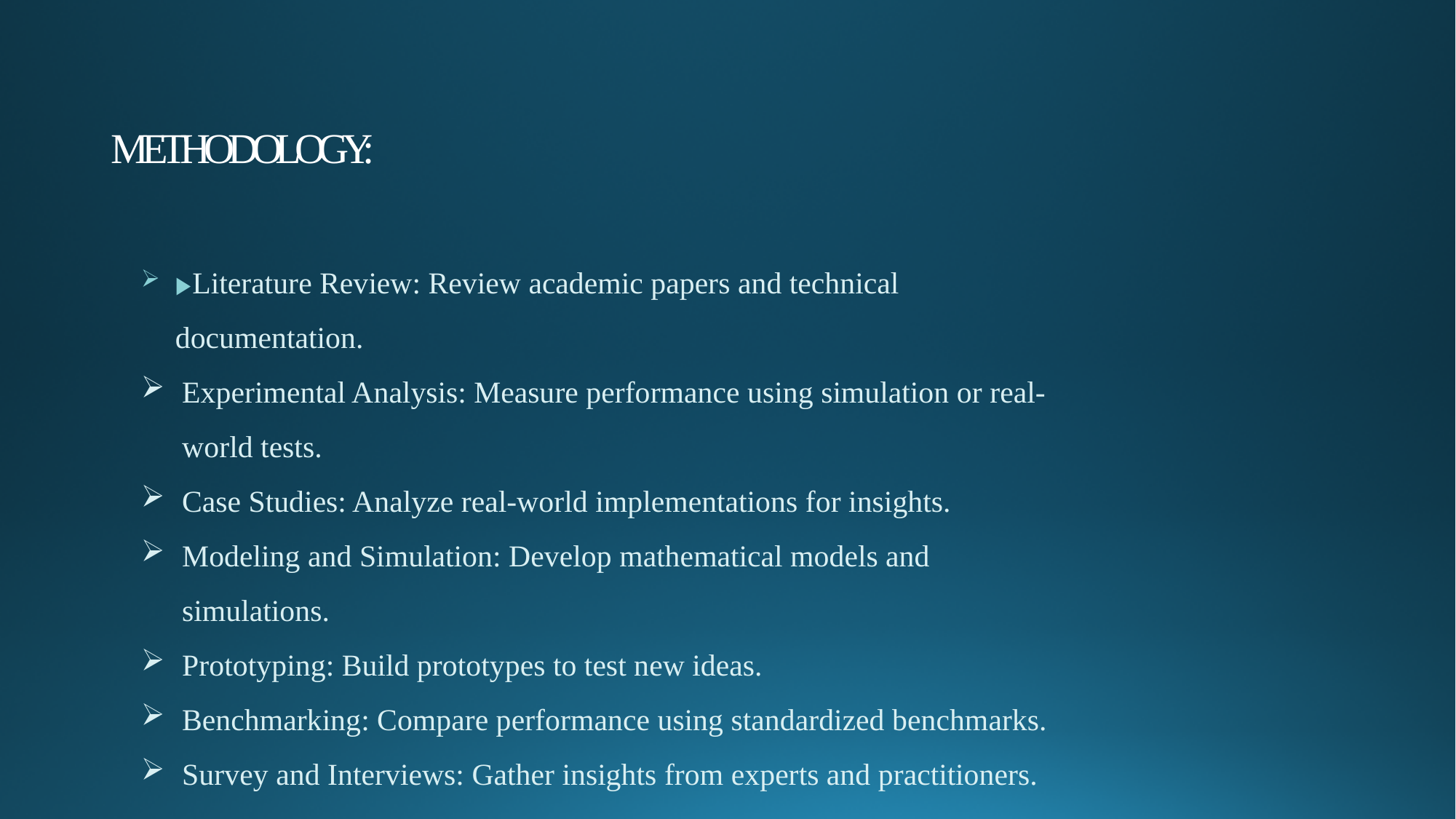

# METHODOLOGY:
▶Literature Review: Review academic papers and technical documentation.
Experimental Analysis: Measure performance using simulation or real-world tests.
Case Studies: Analyze real-world implementations for insights.
Modeling and Simulation: Develop mathematical models and simulations.
Prototyping: Build prototypes to test new ideas.
Benchmarking: Compare performance using standardized benchmarks.
Survey and Interviews: Gather insights from experts and practitioners.